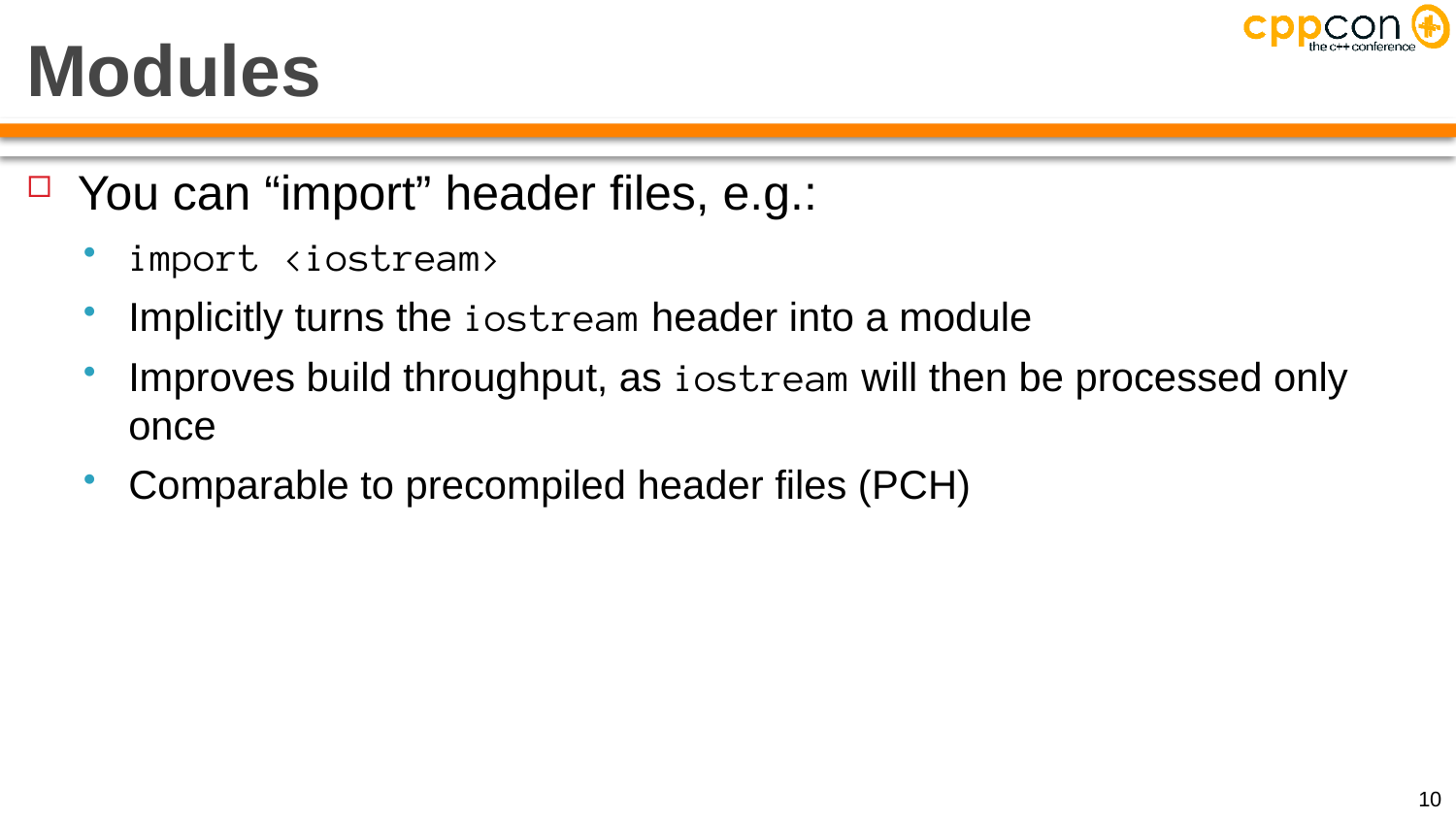

# Modules
You can “import” header files, e.g.:
import <iostream>
Implicitly turns the iostream header into a module
Improves build throughput, as iostream will then be processed only once
Comparable to precompiled header files (PCH)